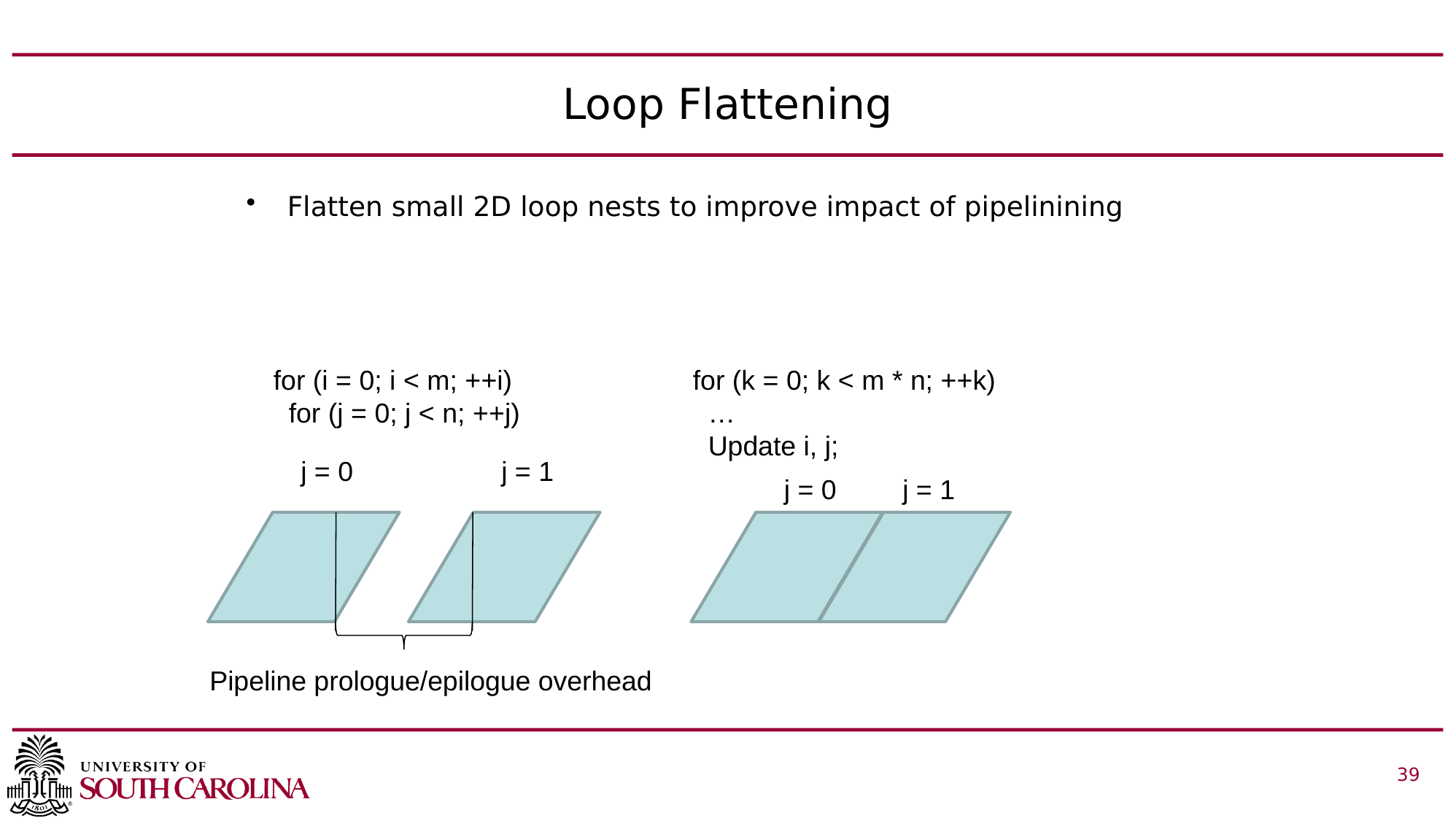

# Loop Flattening
Flatten small 2D loop nests to improve impact of pipelinining
for (k = 0; k < m * n; ++k)
  …
  Update i, j;
for (i = 0; i < m; ++i)
  for (j = 0; j < n; ++j)
j = 0
j = 1
j = 0
j = 1

Pipeline prologue/epilogue overhead
 			 39